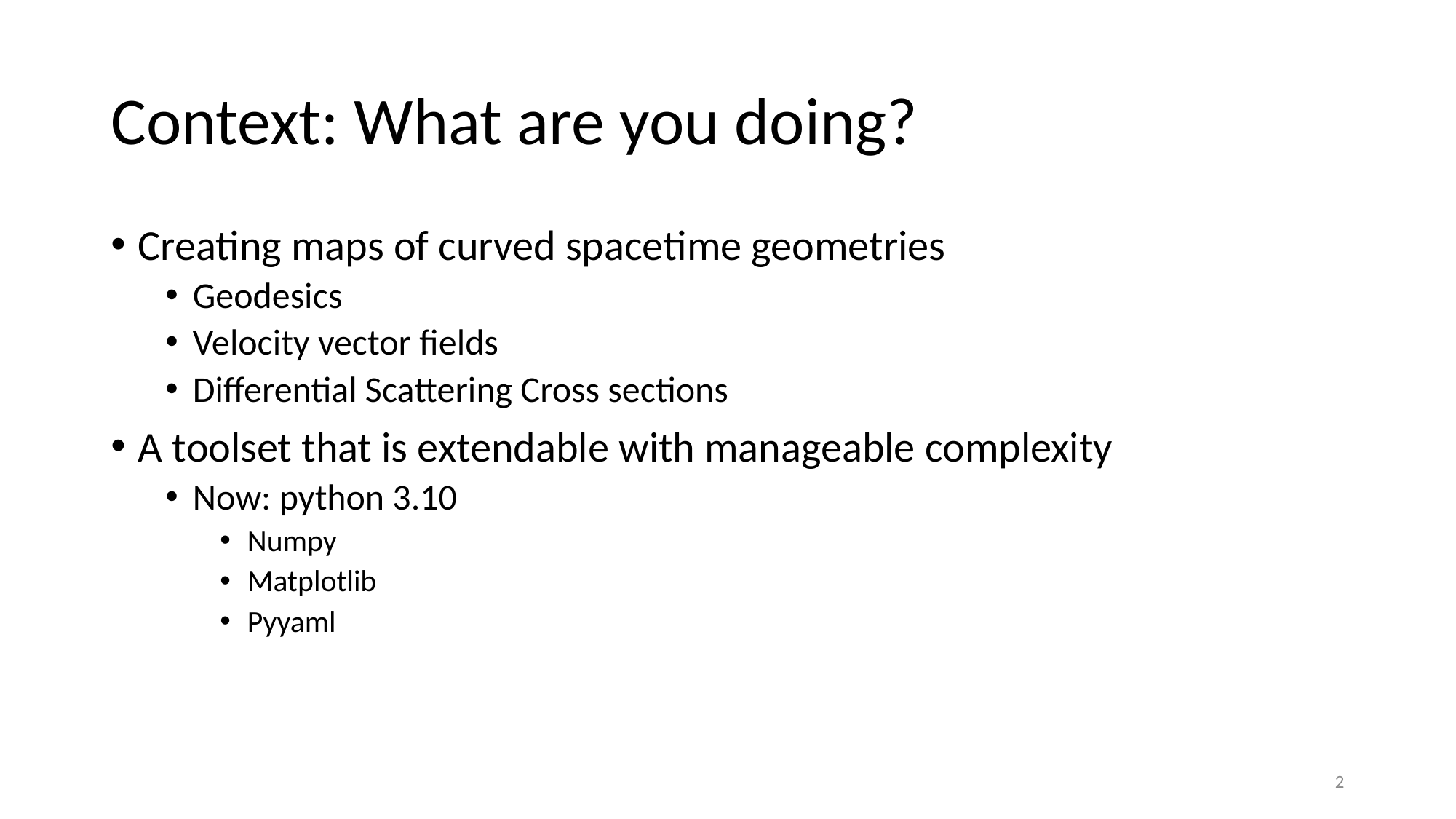

# Context: What are you doing?
Creating maps of curved spacetime geometries
Geodesics
Velocity vector fields
Differential Scattering Cross sections
A toolset that is extendable with manageable complexity
Now: python 3.10
Numpy
Matplotlib
Pyyaml
2